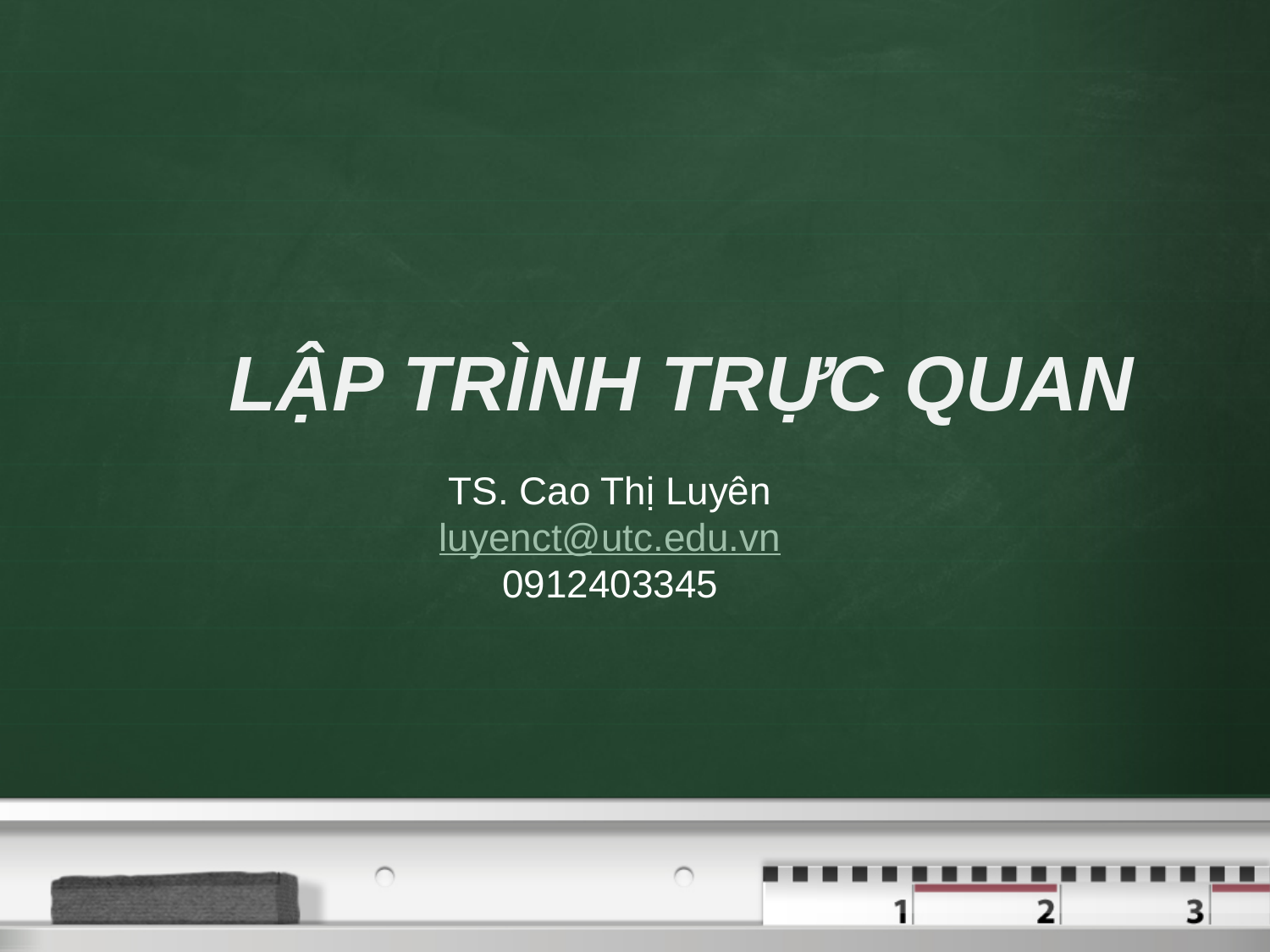

LẬP TRÌNH TRỰC QUAN
TS. Cao Thị Luyên
luyenct@utc.edu.vn
0912403345